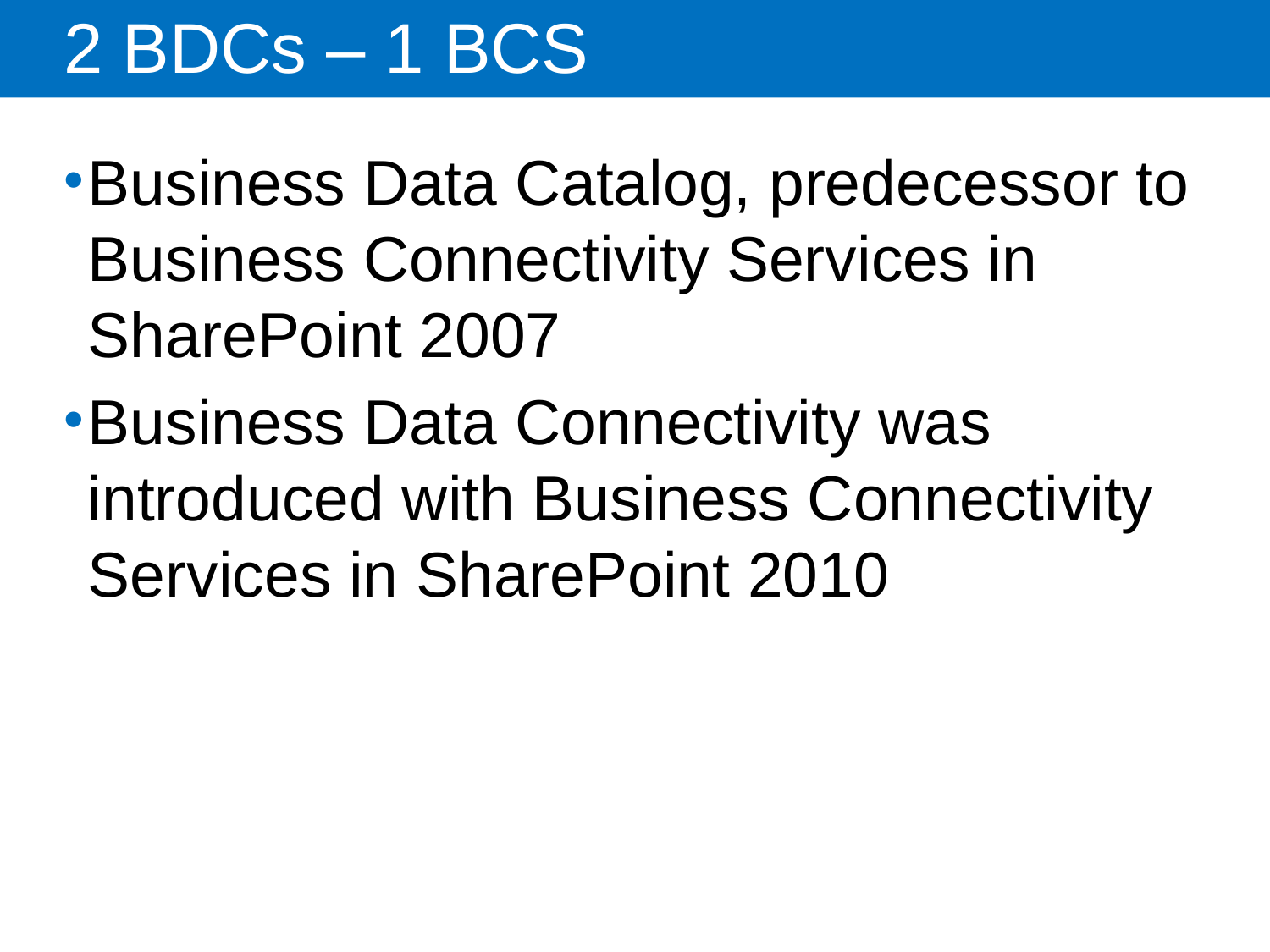

# 2 BDCs – 1 BCS
Business Data Catalog, predecessor to Business Connectivity Services in SharePoint 2007
Business Data Connectivity was introduced with Business Connectivity Services in SharePoint 2010